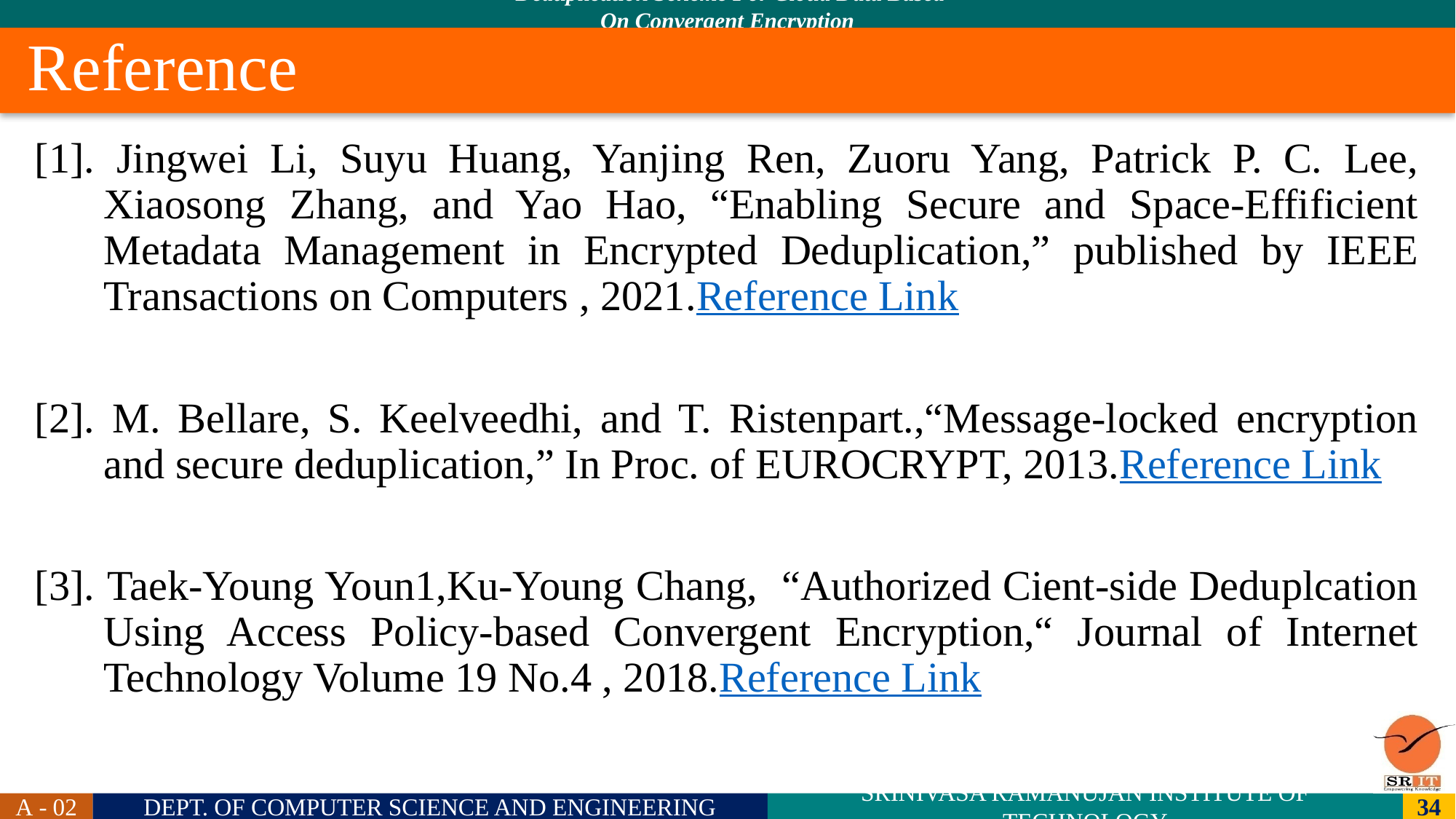

# Reference
[1]. Jingwei Li, Suyu Huang, Yanjing Ren, Zuoru Yang, Patrick P. C. Lee, Xiaosong Zhang, and Yao Hao, “Enabling Secure and Space-Effificient Metadata Management in Encrypted Deduplication,” published by IEEE Transactions on Computers , 2021.Reference Link

[2]. M. Bellare, S. Keelveedhi, and T. Ristenpart.,“Message-locked encryption and secure deduplication,” In Proc. of EUROCRYPT, 2013.Reference Link

[3]. Taek-Young Youn1,Ku-Young Chang,  “Authorized Cient-side Deduplcation Using Access Policy-based Convergent Encryption,“ Journal of Internet Technology Volume 19 No.4 , 2018.Reference Link